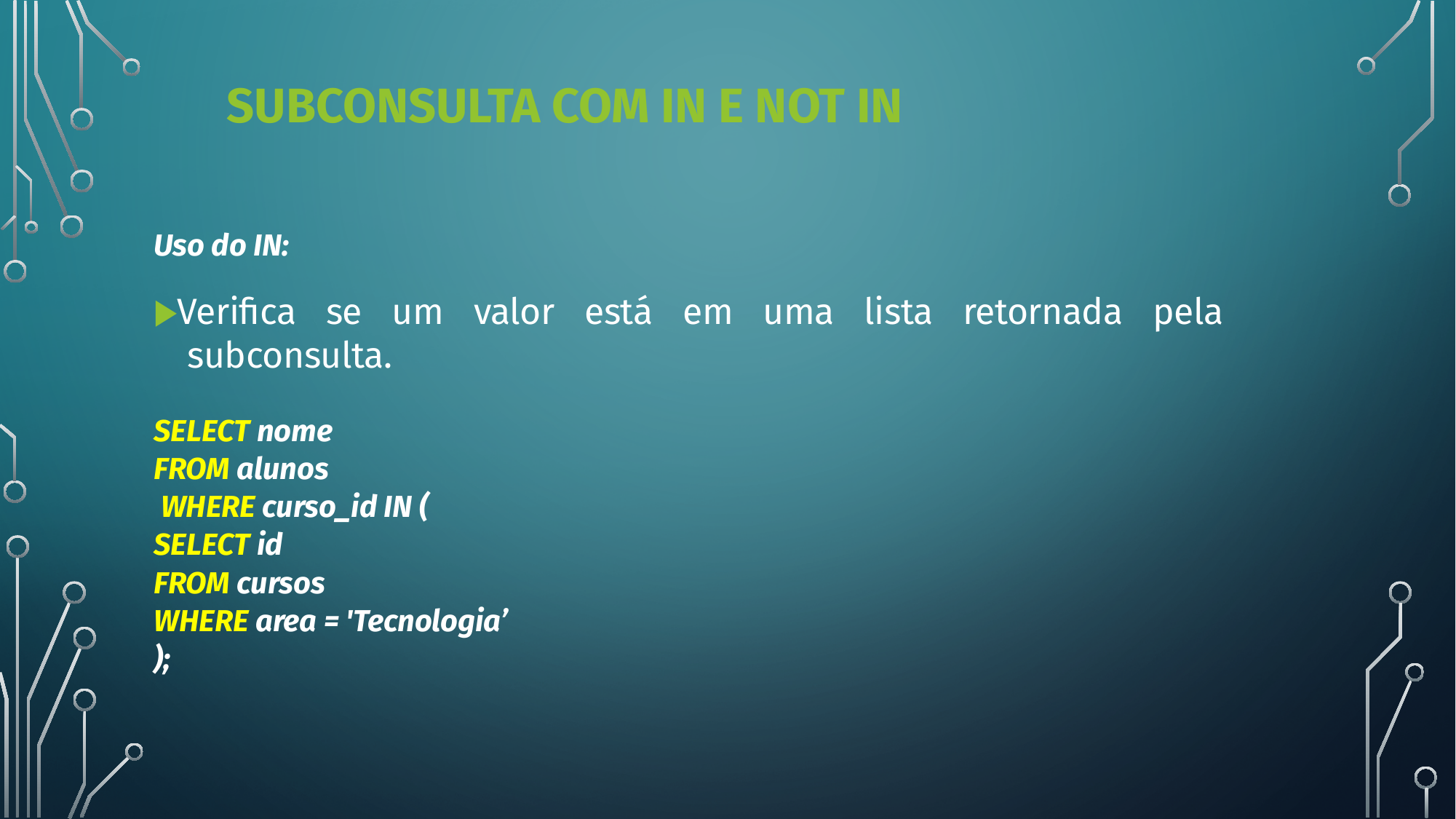

# Subconsulta com IN e NOT IN
Uso do IN:
▶Verifica se um valor está em uma lista retornada pela subconsulta.
SELECT nome
FROM alunos
 WHERE curso_id IN (
SELECT id
FROM cursos
WHERE area = 'Tecnologia’
);